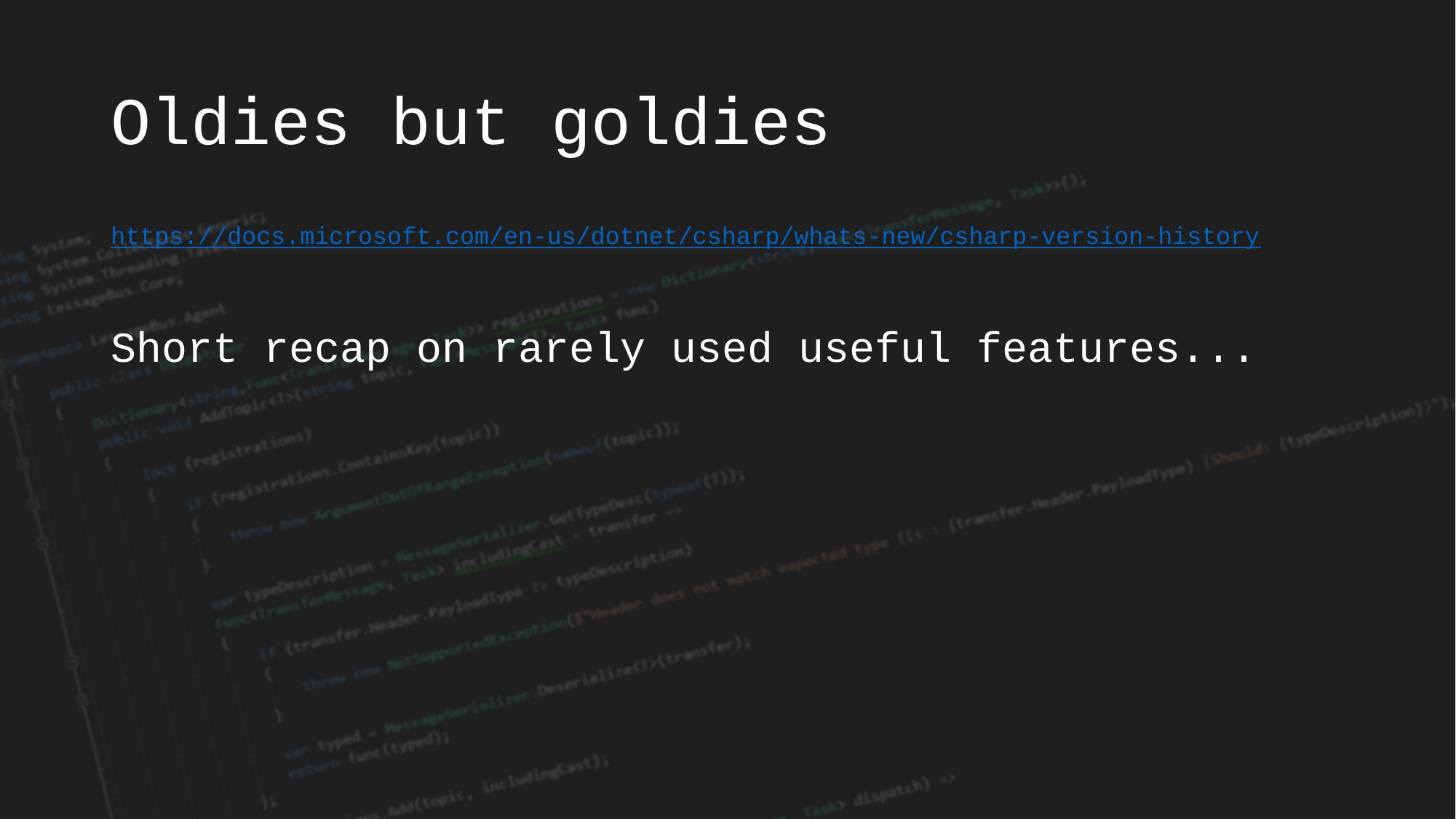

# Oldies but goldies
https://docs.microsoft.com/en-us/dotnet/csharp/whats-new/csharp-version-history

Short recap on rarely used useful features...